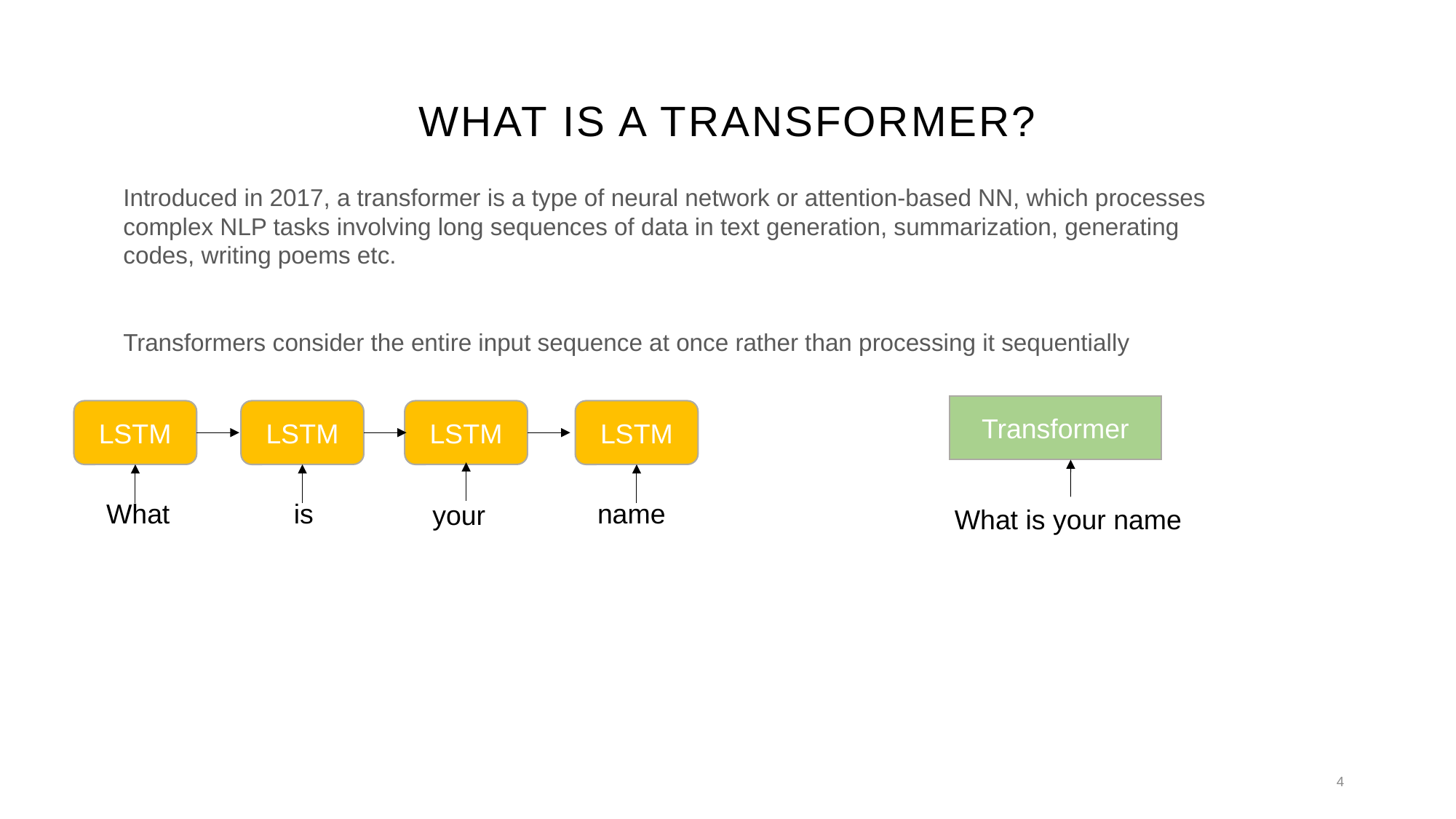

# What is a Transformer?

Introduced in 2017, a transformer is a type of neural network or attention-based NN, which processes complex NLP tasks involving long sequences of data in text generation, summarization, generating codes, writing poems etc.

Transformers consider the entire input sequence at once rather than processing it sequentially

Transformer
LSTM
LSTM
LSTM
LSTM
What
   is
name
your
What is your name

4